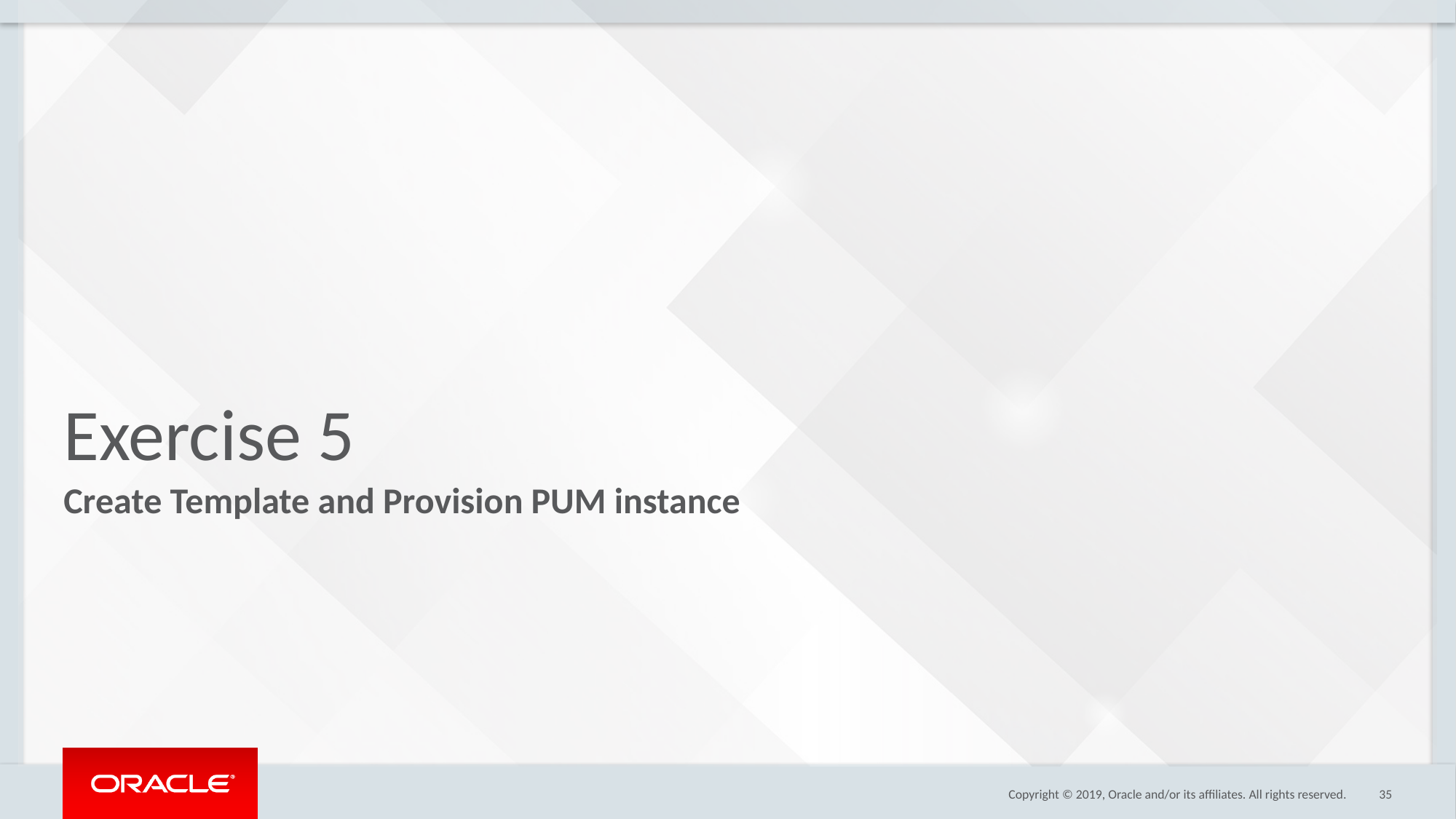

# Exercise 5
Create Template and Provision PUM instance
35